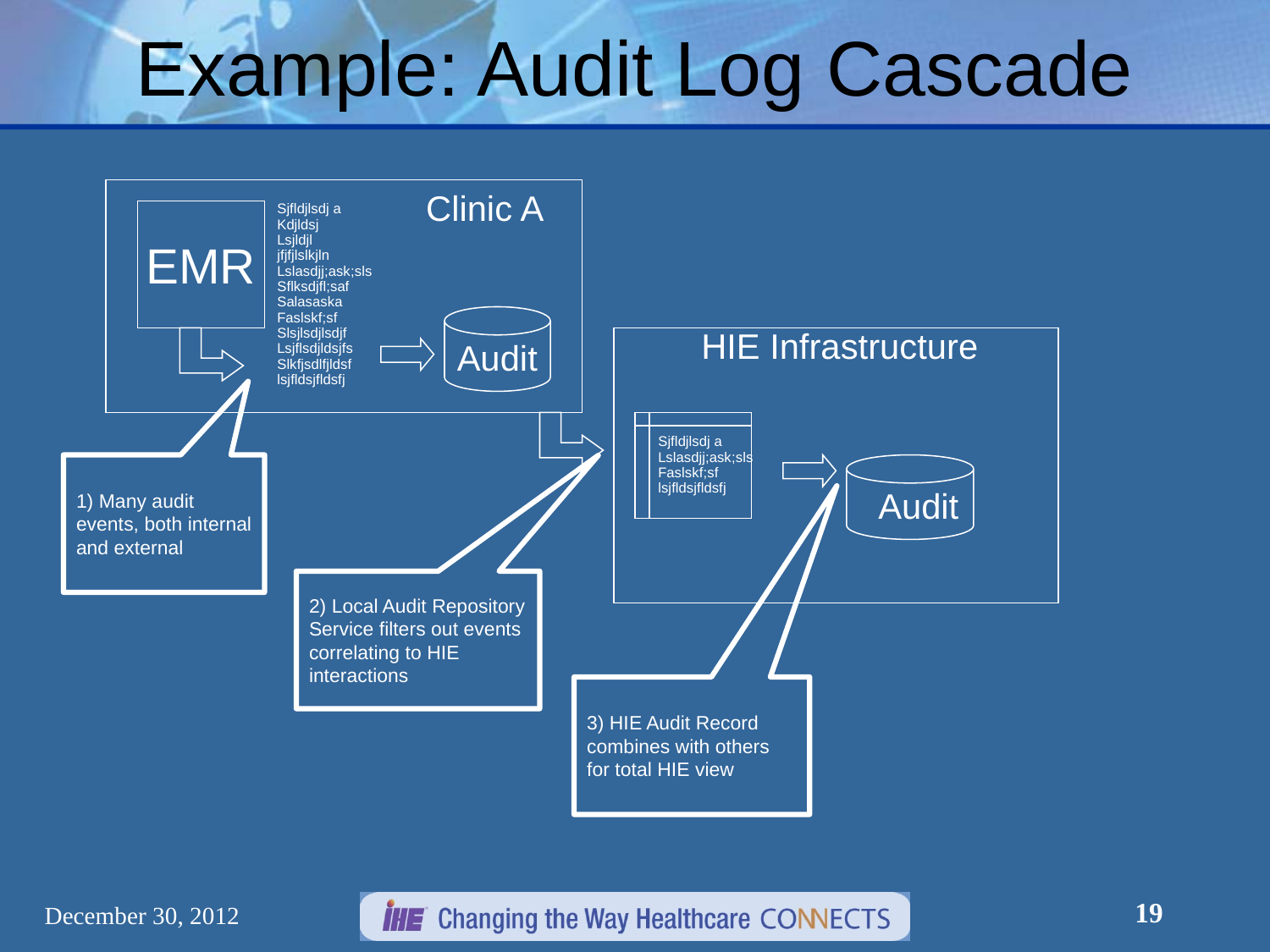

# Example: Audit Log Cascade

Clinic A
EMR
Sjfldjlsdj a
Kdjldsj
Lsjldjl
jfjfjlslkjln
Lslasdjj;ask;sls
Sflksdjfl;saf
Salasaska
Faslskf;sf
Slsjlsdjlsdjf
Lsjflsdjldsjfs
Slkfjsdlfjldsf
lsjfldsjfldsfj

HIE Infrastructure

Audit

Sjfldjlsdj a
Lslasdjj;ask;sls
Faslskf;sf
lsjfldsjfldsfj
1) Many audit events, both internal and external

Audit
2) Local Audit Repository Service filters out events correlating to HIE interactions
3) HIE Audit Record combines with others for total HIE view
19
December 30, 2012